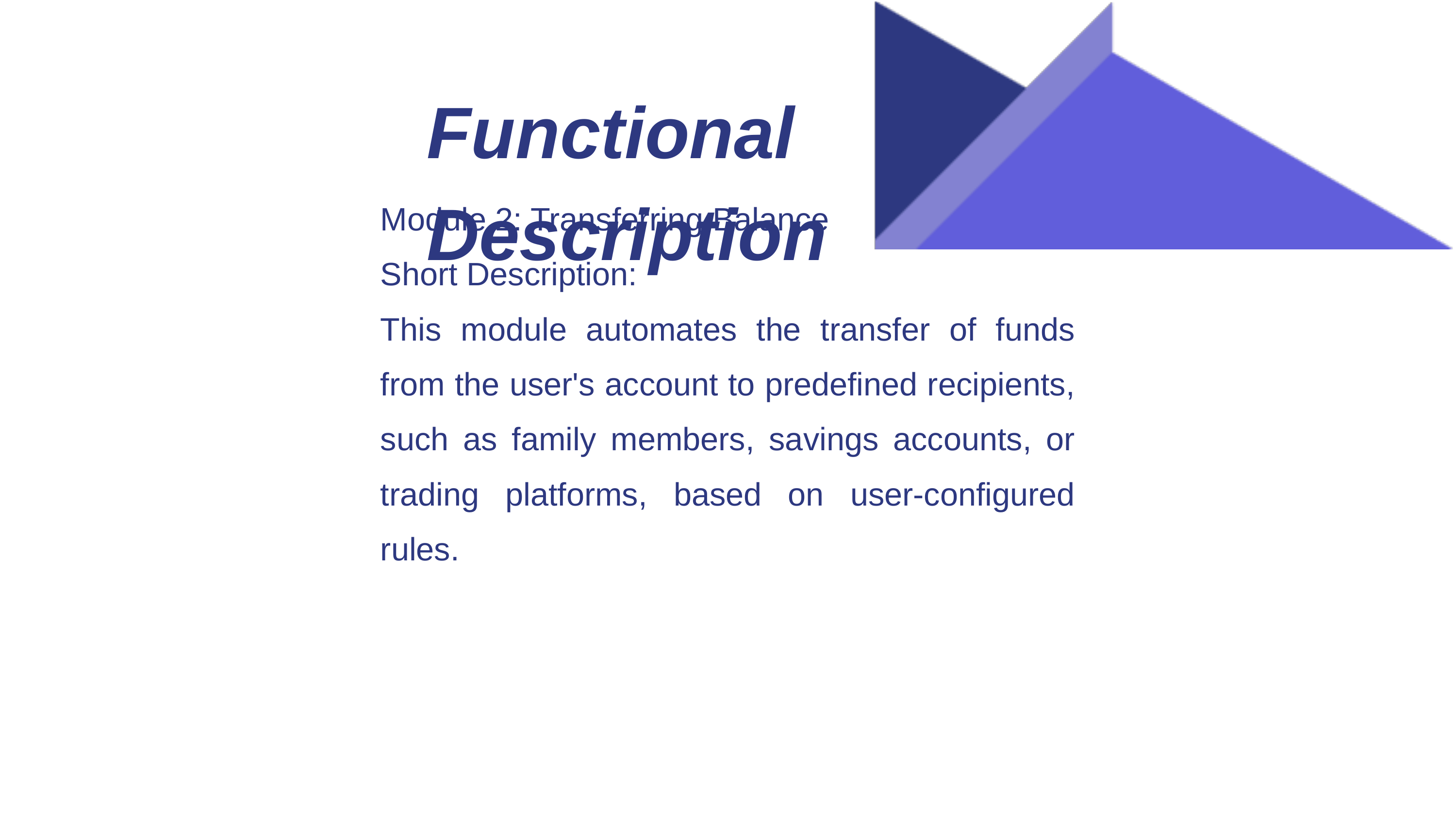

Functional Description
Module 2: Transferring Balance
Short Description:
This module automates the transfer of funds from the user's account to predefined recipients, such as family members, savings accounts, or trading platforms, based on user-configured rules.